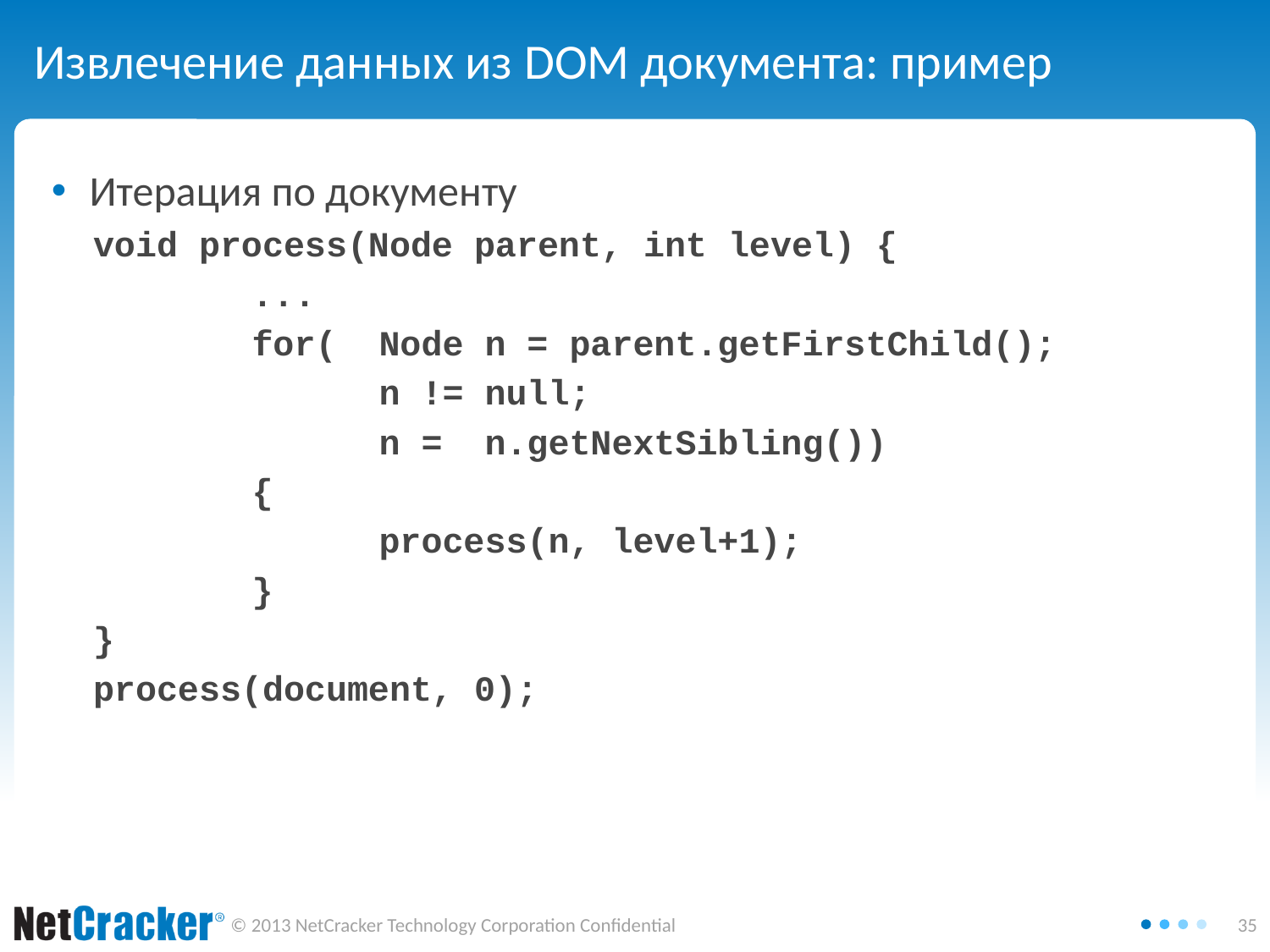

# Извлечение данных из DOM документа: пример
Итерация по документу
void process(Node parent, int level) {
		...
		for(	Node n = parent.getFirstChild();
			n != null;
			n =  n.getNextSibling())
		{
			process(n, level+1);
		}
}
process(document, 0);

Saturday, October 04, 2014
35